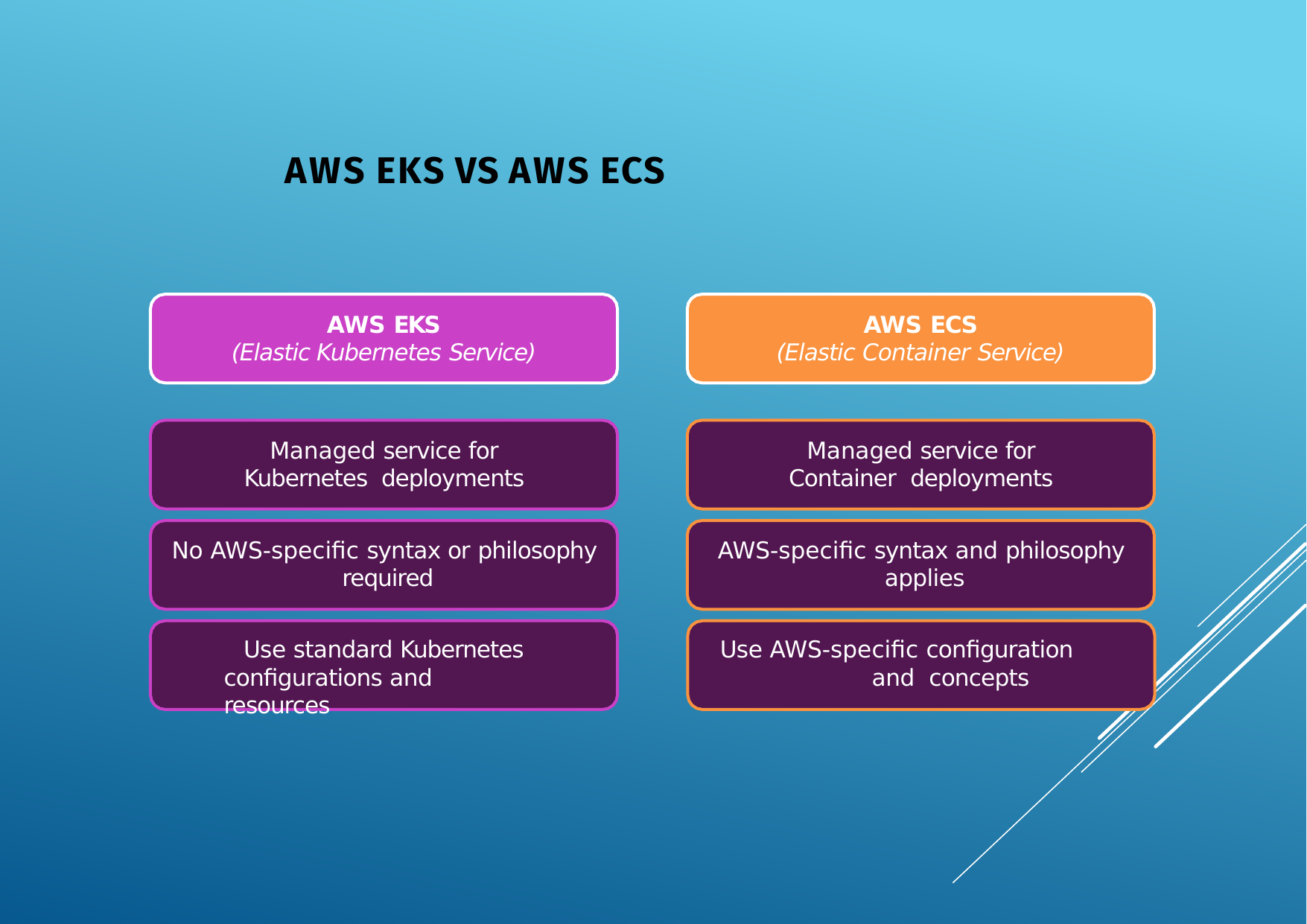

# AWS EKS vs AWS ECS

AWS EKS
(Elastic Kubernetes Service)
AWS ECS
(Elastic Container Service)

Managed service for Kubernetes  deployments

No AWS-specific syntax or philosophy  required

Use standard Kubernetes  configurations and resources
Managed service for Container  deployments

AWS-specific syntax and philosophy  applies

Use AWS-specific configuration and  concepts